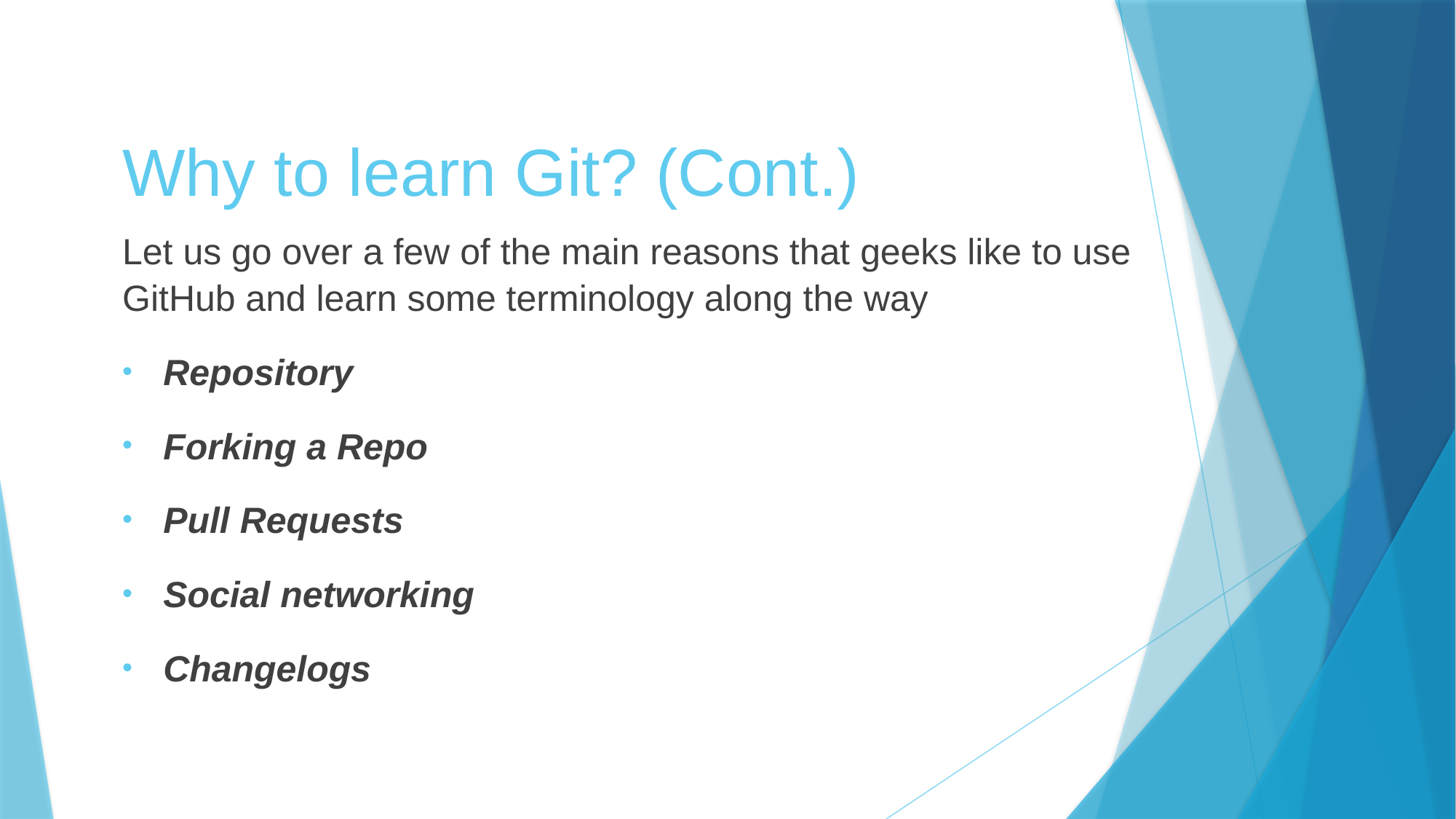

# Why to learn Git? (Cont.)
Let us go over a few of the main reasons that geeks like to use GitHub and learn some terminology along the way
Repository
Forking a Repo
Pull Requests
Social networking
Changelogs